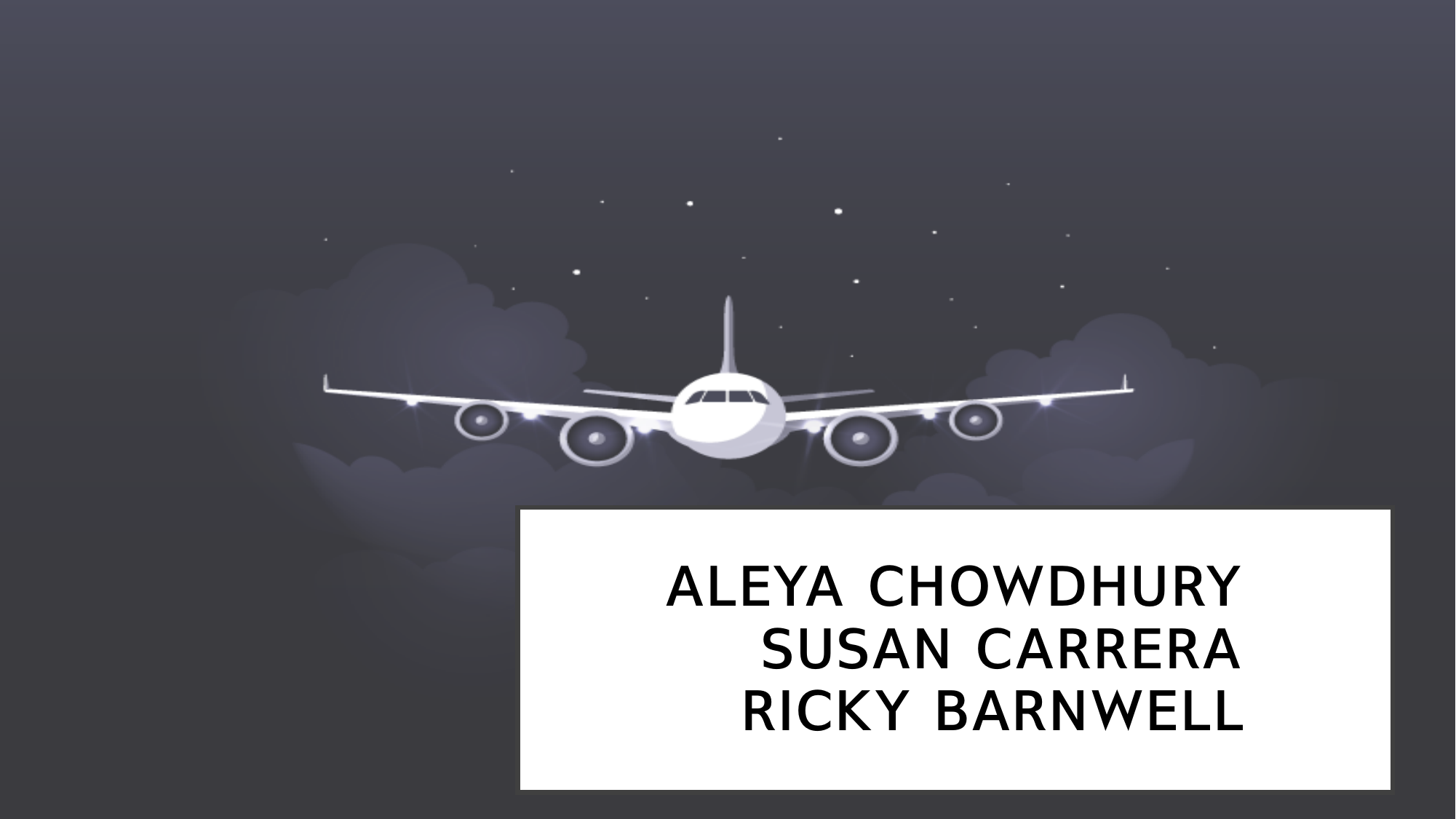

# Aleya Chowdhury Susan carrera Ricky barnwell